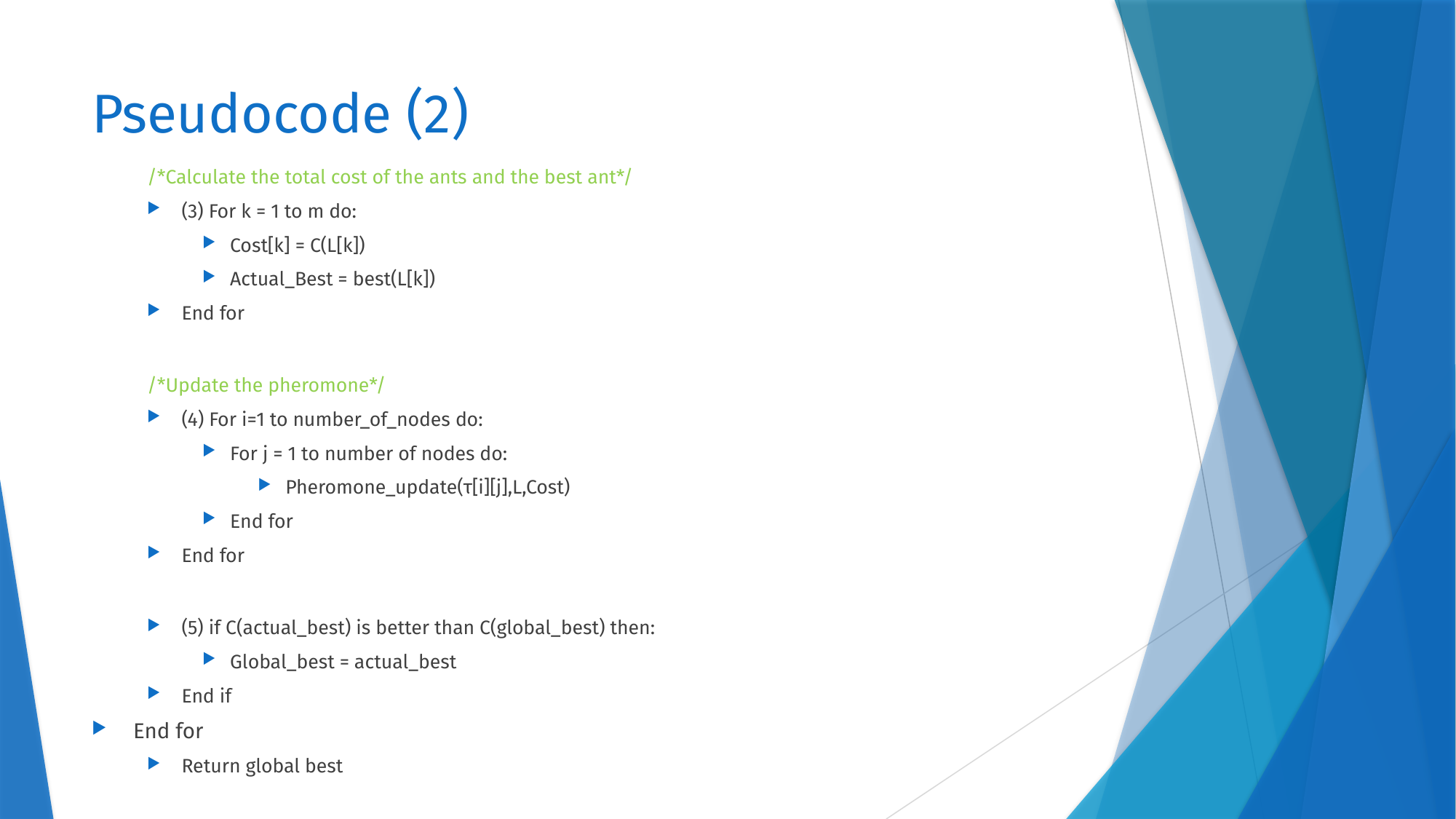

# Pseudocode (2)
/*Calculate the total cost of the ants and the best ant*/
(3) For k = 1 to m do:
Cost[k] = C(L[k])
Actual_Best = best(L[k])
End for

/*Update the pheromone*/
(4) For i=1 to number_of_nodes do:
For j = 1 to number of nodes do:
Pheromone_update(τ[i][j],L,Cost)
End for
End for

(5) if C(actual_best) is better than C(global_best) then:
Global_best = actual_best
End if
End for
Return global best